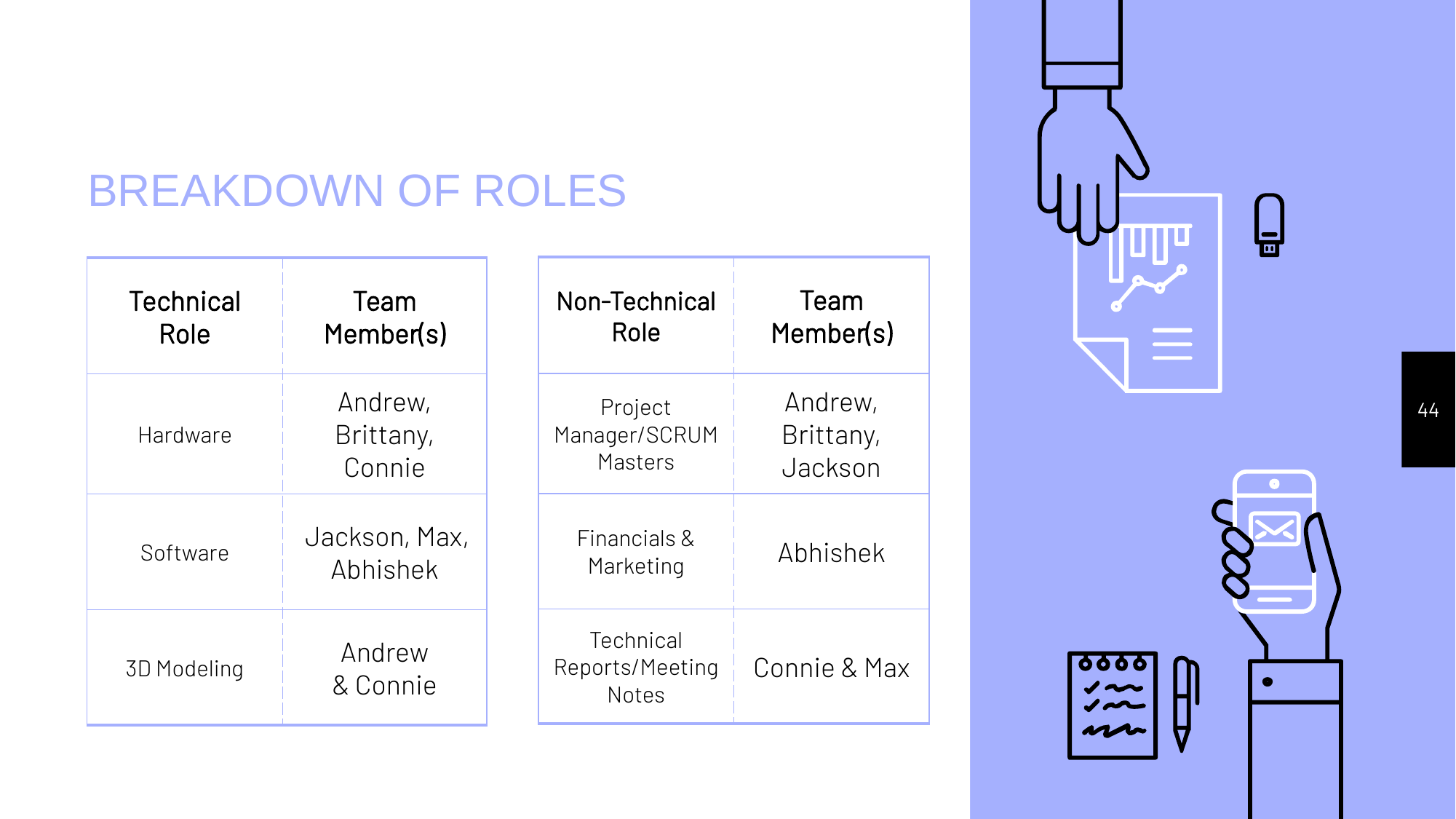

# BREAKDOWN OF ROLES
| Non-Technical Role | Team Member(s) |
| --- | --- |
| Project Manager/SCRUM Masters | Andrew, Brittany, Jackson |
| Financials & Marketing | Abhishek |
| Technical Reports/Meeting Notes | Connie & Max |
| Technical Role | Team Member(s) |
| --- | --- |
| Hardware | Andrew, Brittany, Connie |
| Software | Jackson, Max, Abhishek |
| 3D Modeling | Andrew & Connie |
44